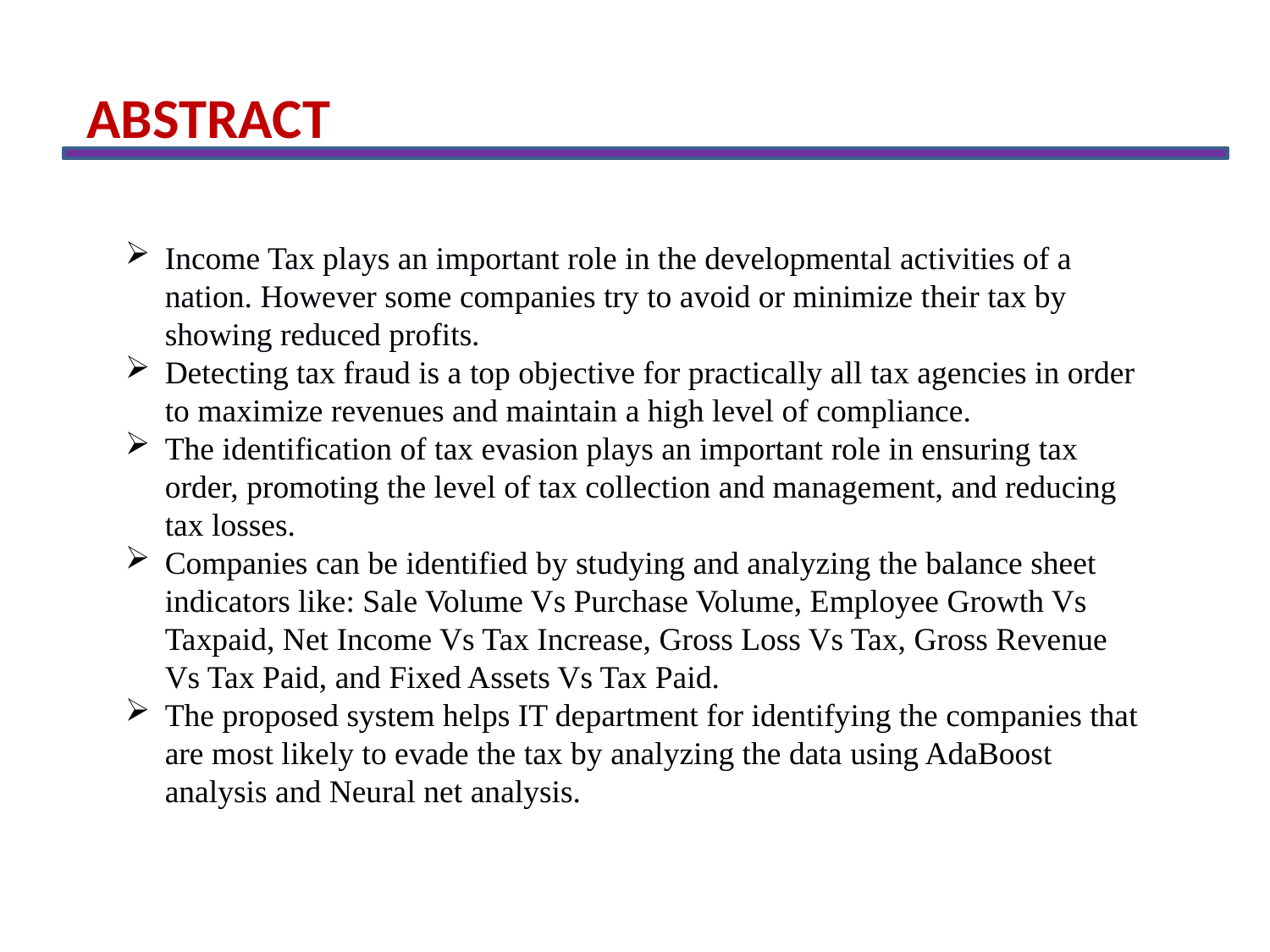

ABSTRACT

Income Tax plays an important role in the developmental activities of a nation. However some companies try to avoid or minimize their tax by showing reduced profits.
Detecting tax fraud is a top objective for practically all tax agencies in order to maximize revenues and maintain a high level of compliance.
The identification of tax evasion plays an important role in ensuring tax order, promoting the level of tax collection and management, and reducing tax losses.
Companies can be identified by studying and analyzing the balance sheet indicators like: Sale Volume Vs Purchase Volume, Employee Growth Vs Taxpaid, Net Income Vs Tax Increase, Gross Loss Vs Tax, Gross Revenue Vs Tax Paid, and Fixed Assets Vs Tax Paid.
The proposed system helps IT department for identifying the companies that are most likely to evade the tax by analyzing the data using AdaBoost analysis and Neural net analysis.